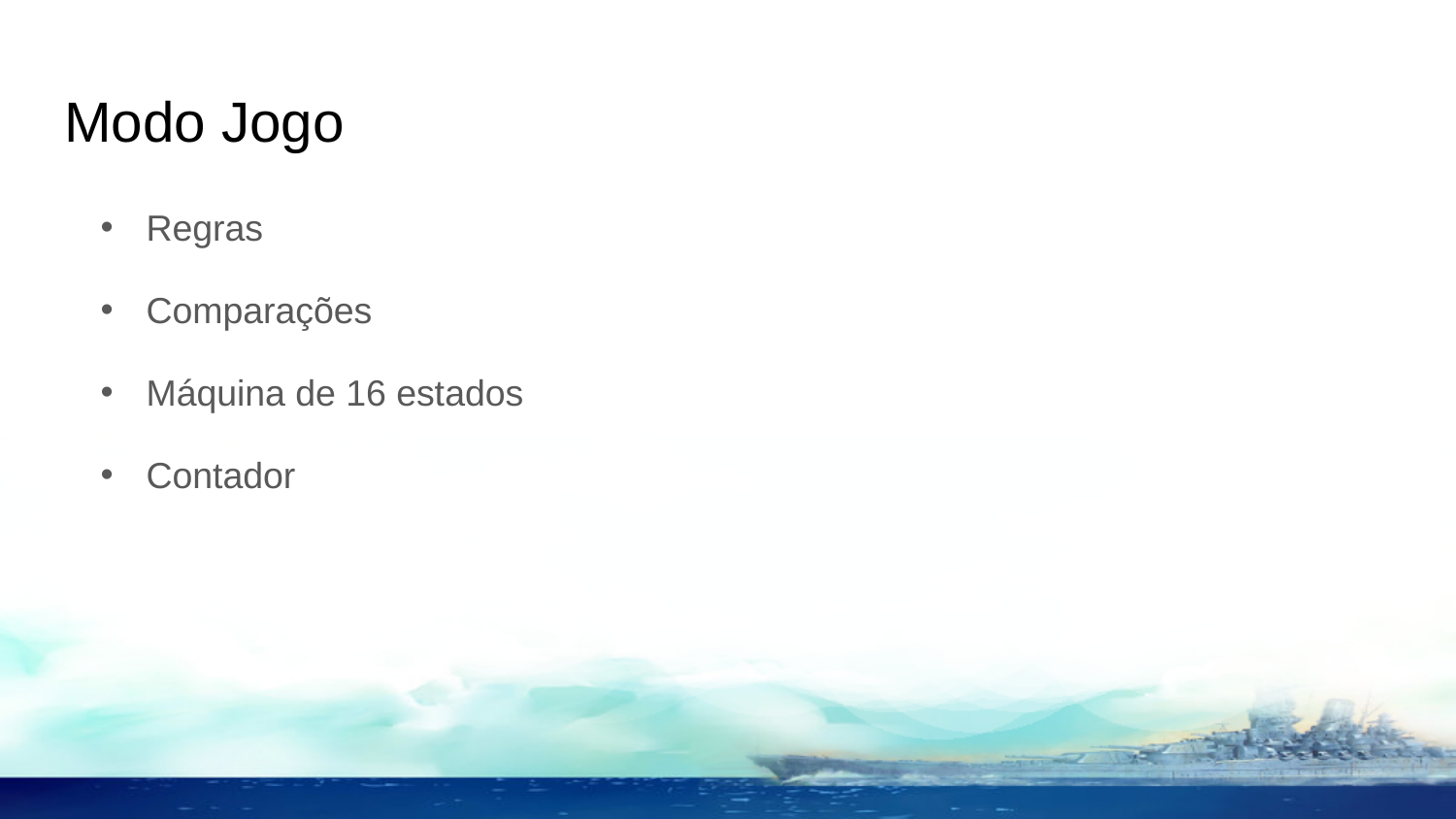

# Modo Jogo
Regras
Comparações
Máquina de 16 estados
Contador